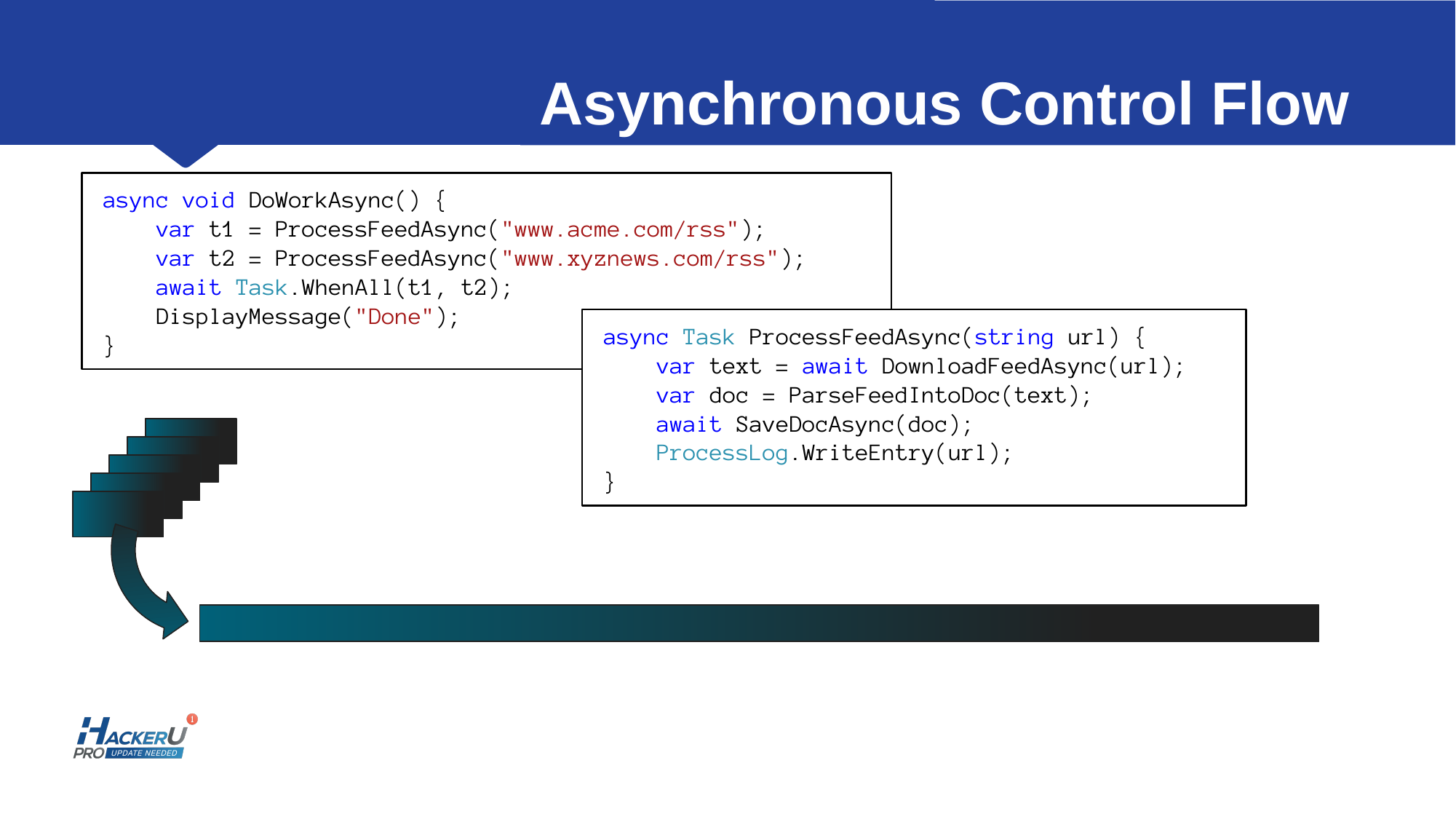

# Asynchronous Control Flow
async void DoWorkAsync() {
    var t1 = ProcessFeedAsync("www.acme.com/rss");
    var t2 = ProcessFeedAsync("www.xyznews.com/rss");
    await Task.WhenAll(t1, t2);
    DisplayMessage("Done");
}

async Task ProcessFeedAsync(string url) {
    var text = await DownloadFeedAsync(url);
    var doc = ParseFeedIntoDoc(text);
    await SaveDocAsync(doc);
    ProcessLog.WriteEntry(url);
}

Message Pump

UI Thread